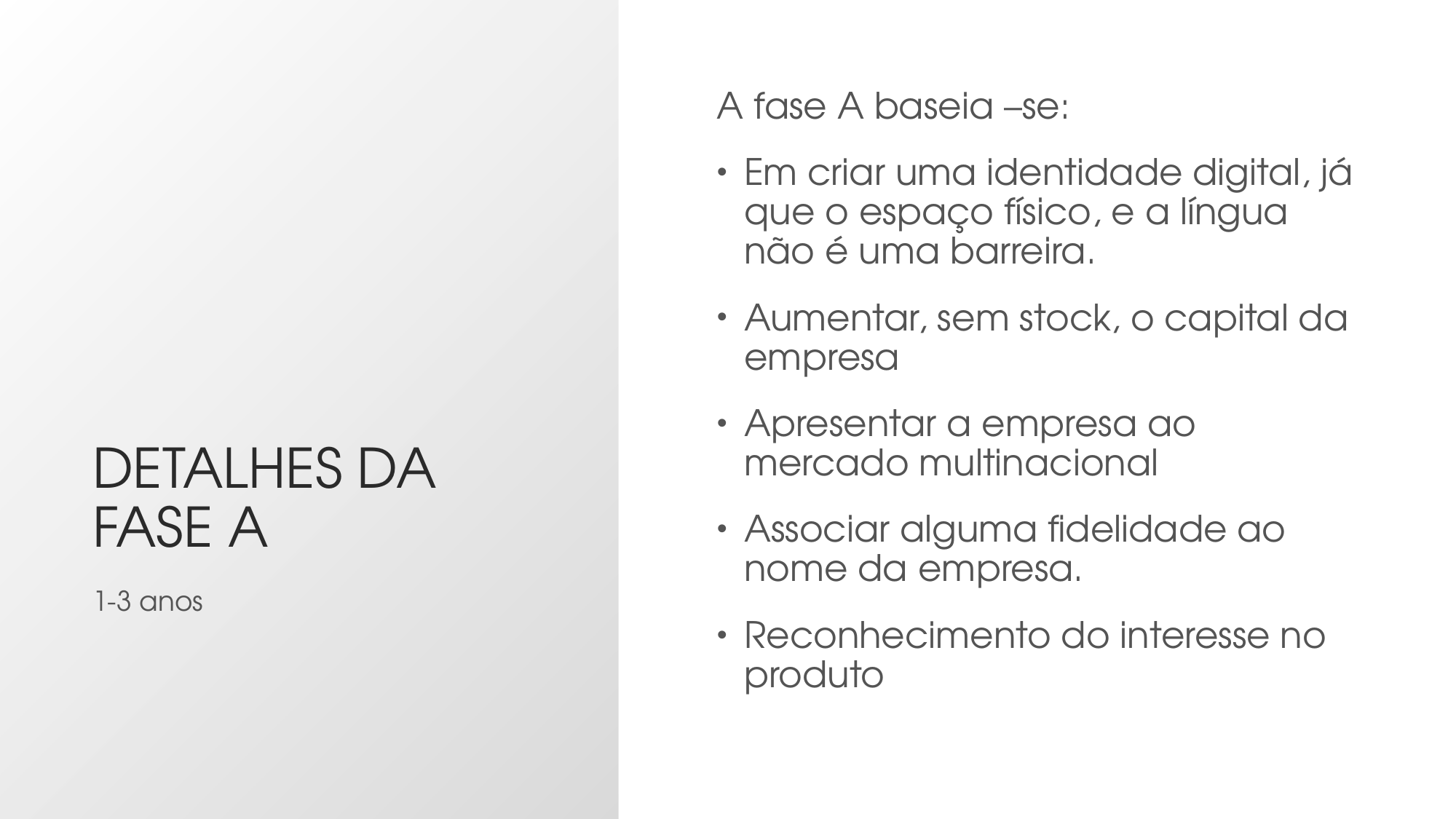

# Detalhes da Fase A
A fase A baseia –se:
Em criar uma identidade digital, já que o espaço físico, e a língua não é uma barreira.
Aumentar, sem stock, o capital da empresa
Apresentar a empresa ao mercado multinacional
Associar alguma fidelidade ao nome da empresa.
Reconhecimento do interesse no produto
1-3 anos